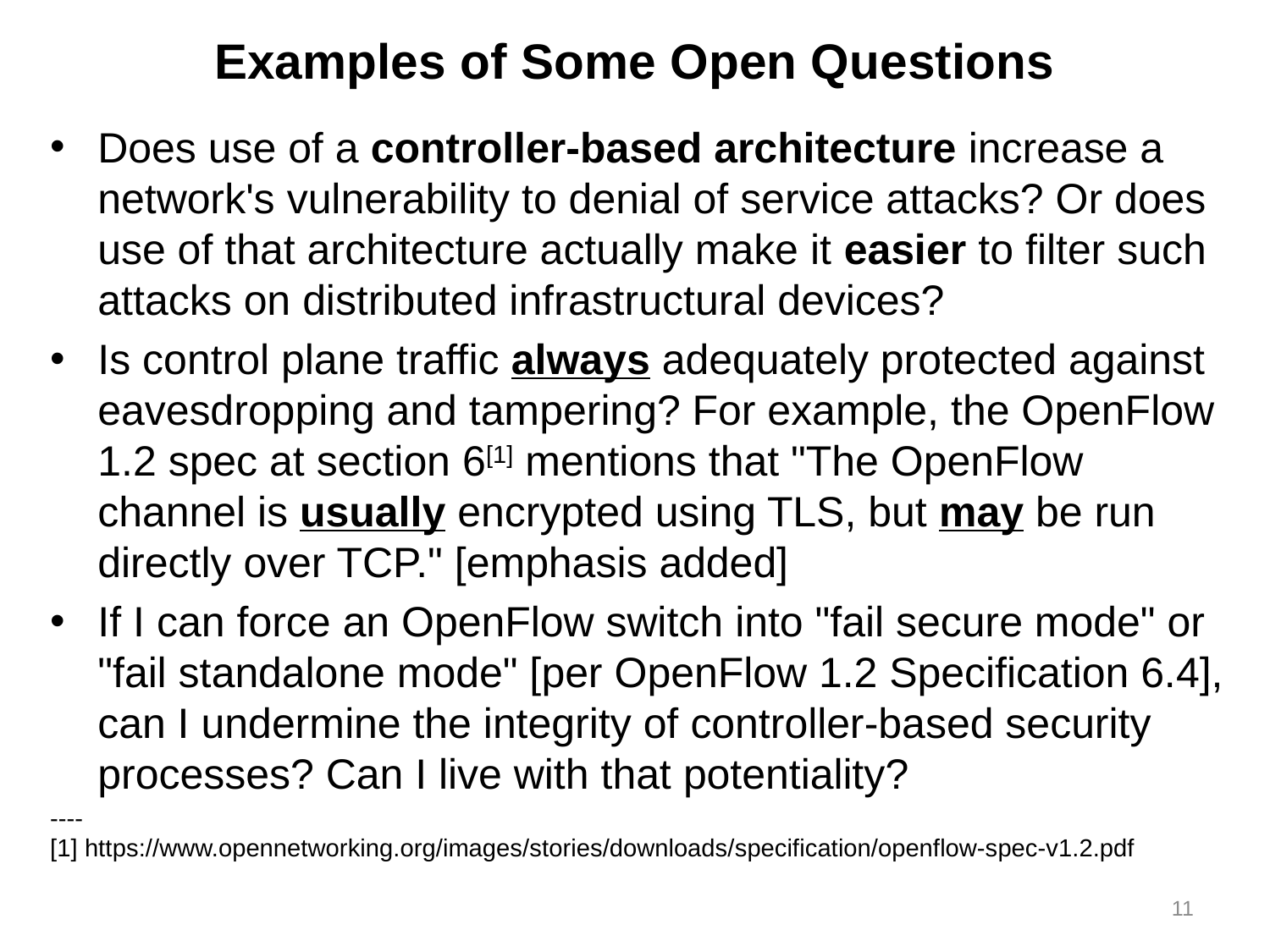

# Examples of Some Open Questions
Does use of a controller-based architecture increase a network's vulnerability to denial of service attacks? Or does use of that architecture actually make it easier to filter such attacks on distributed infrastructural devices?
Is control plane traffic always adequately protected against eavesdropping and tampering? For example, the OpenFlow 1.2 spec at section 6[1] mentions that "The OpenFlow channel is usually encrypted using TLS, but may be run directly over TCP." [emphasis added]
If I can force an OpenFlow switch into "fail secure mode" or "fail standalone mode" [per OpenFlow 1.2 Specification 6.4], can I undermine the integrity of controller-based security processes? Can I live with that potentiality?
----
[1] https://www.opennetworking.org/images/stories/downloads/specification/openflow-spec-v1.2.pdf
11